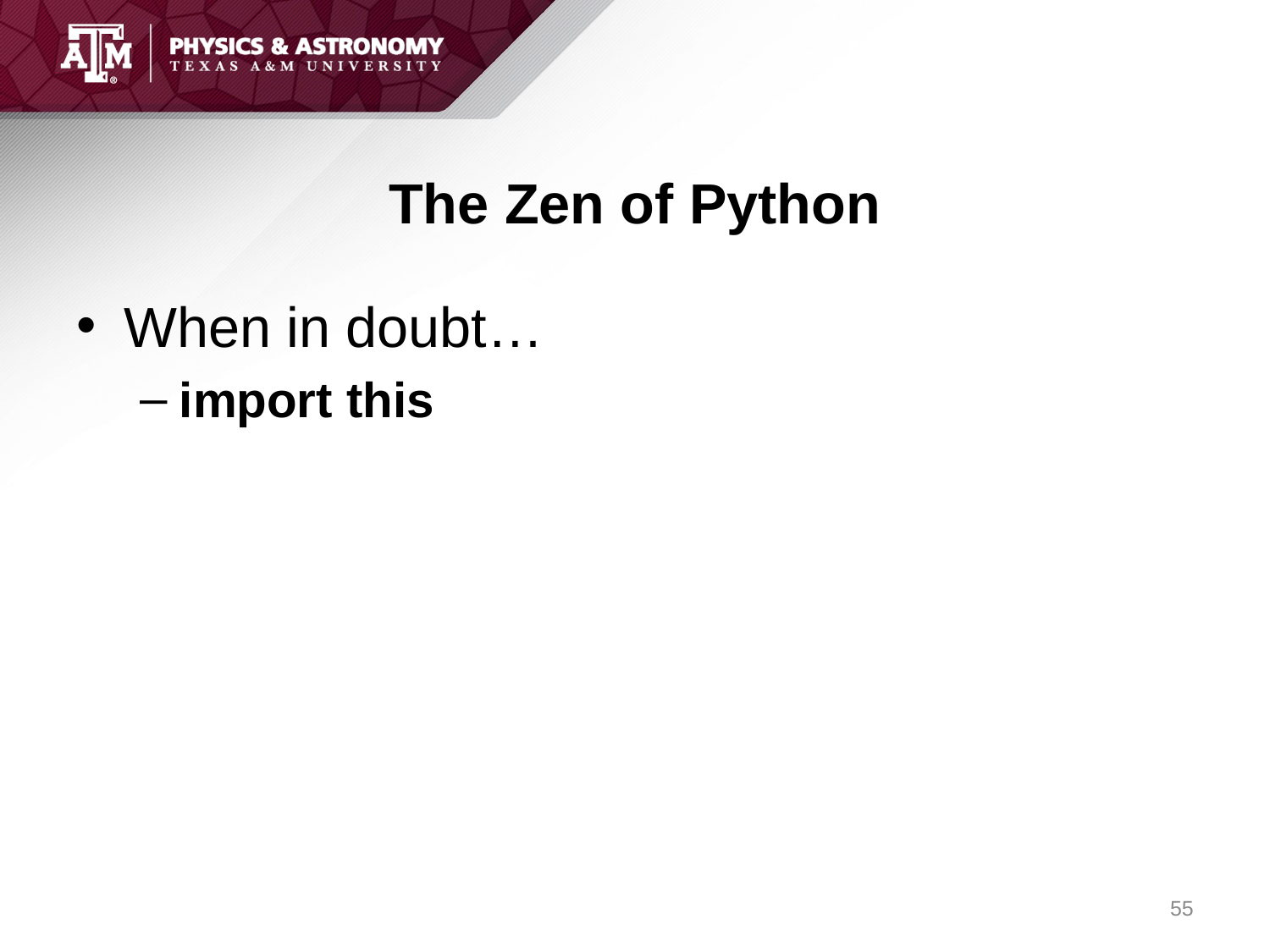

# The Zen of Python
When in doubt…
import this
55